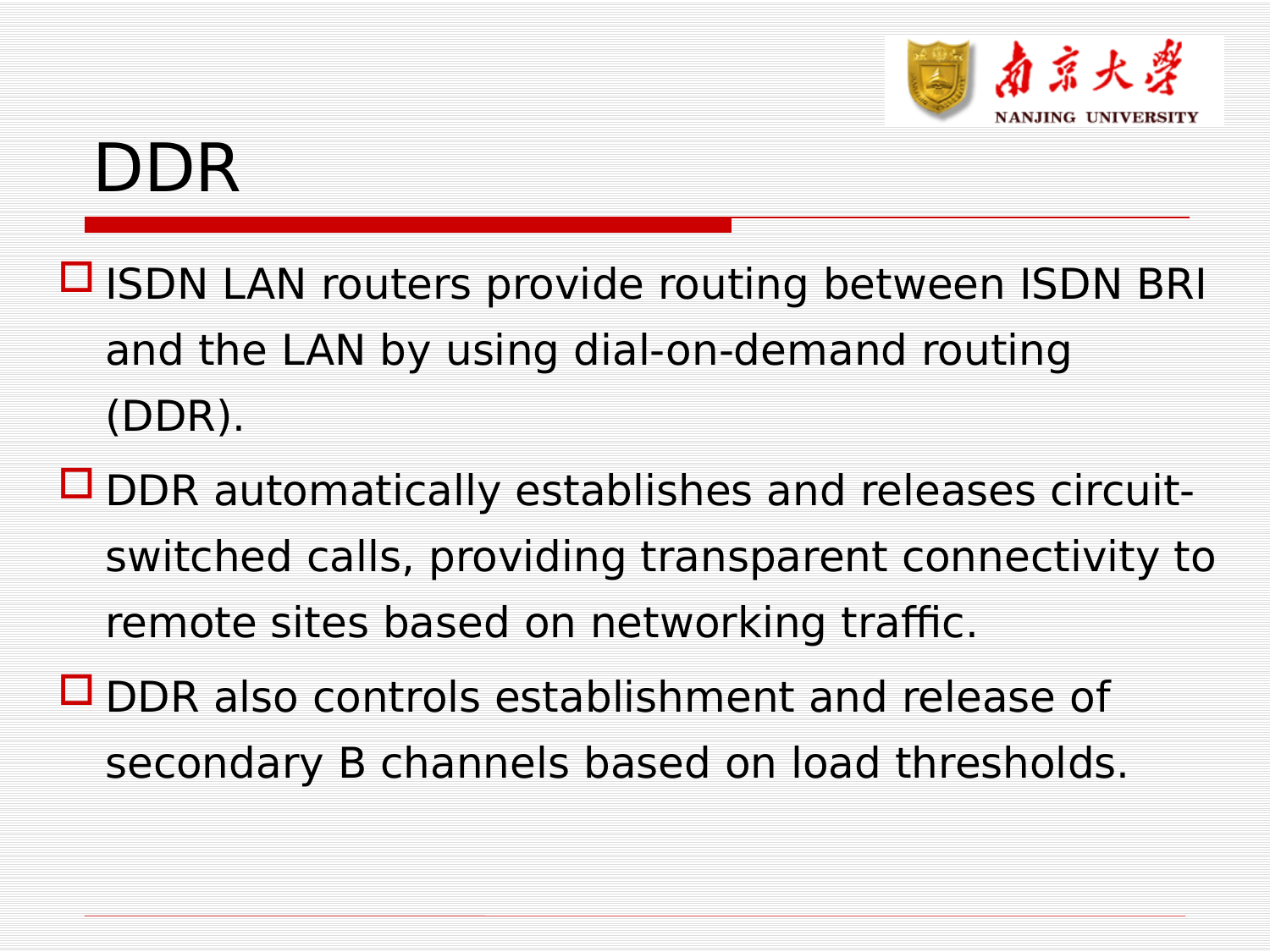

# DDR

ISDN LAN routers provide routing between ISDN BRI and the LAN by using dial-on-demand routing (DDR).
DDR automatically establishes and releases circuit-switched calls, providing transparent connectivity to remote sites based on networking traffic.
DDR also controls establishment and release of secondary B channels based on load thresholds.